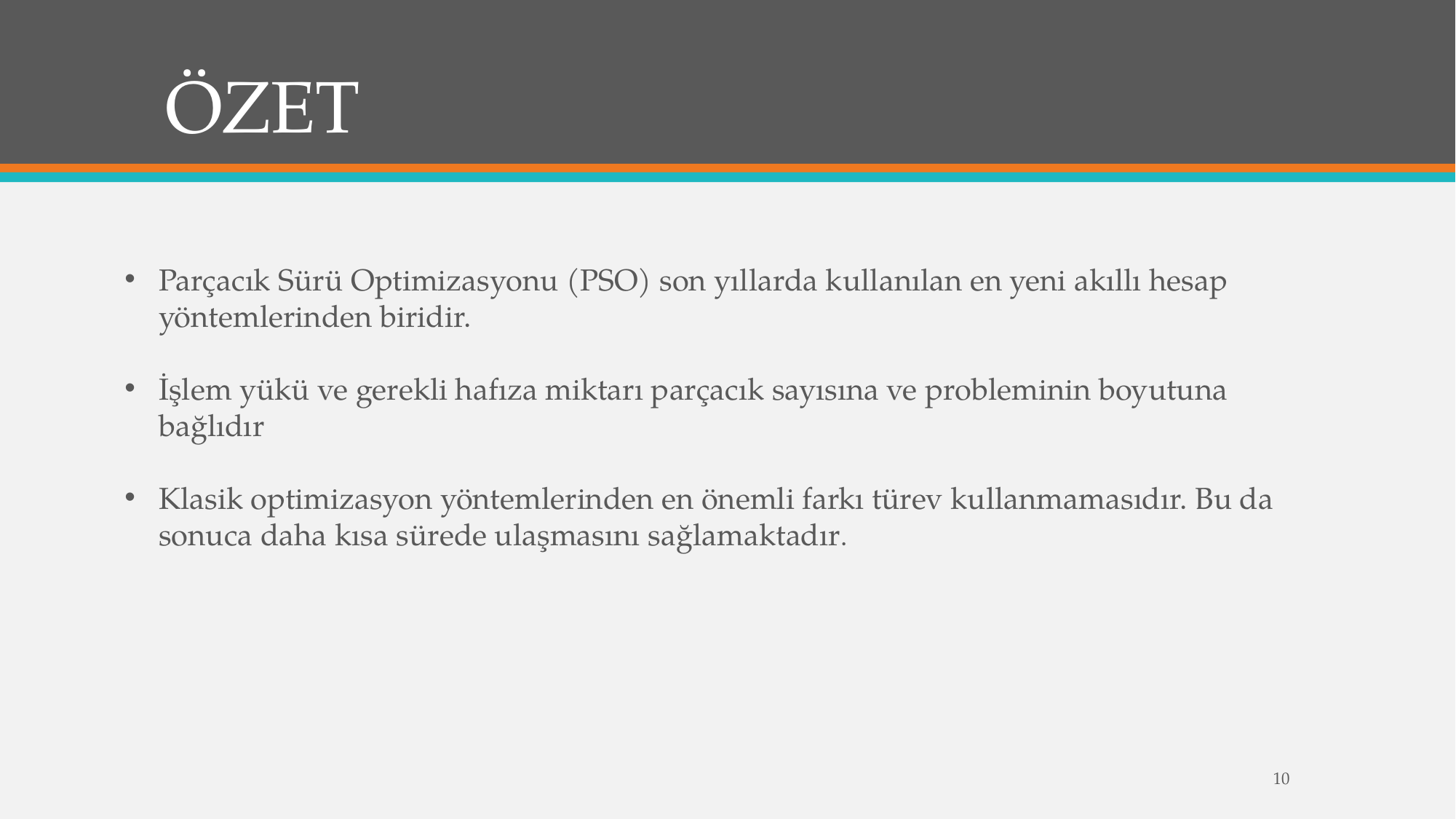

# ÖZET
Parçacık Sürü Optimizasyonu (PSO) son yıllarda kullanılan en yeni akıllı hesap yöntemlerinden biridir.

İşlem yükü ve gerekli hafıza miktarı parçacık sayısına ve probleminin boyutuna bağlıdır

Klasik optimizasyon yöntemlerinden en önemli farkı türev kullanmamasıdır. Bu da sonuca daha kısa sürede ulaşmasını sağlamaktadır.

10